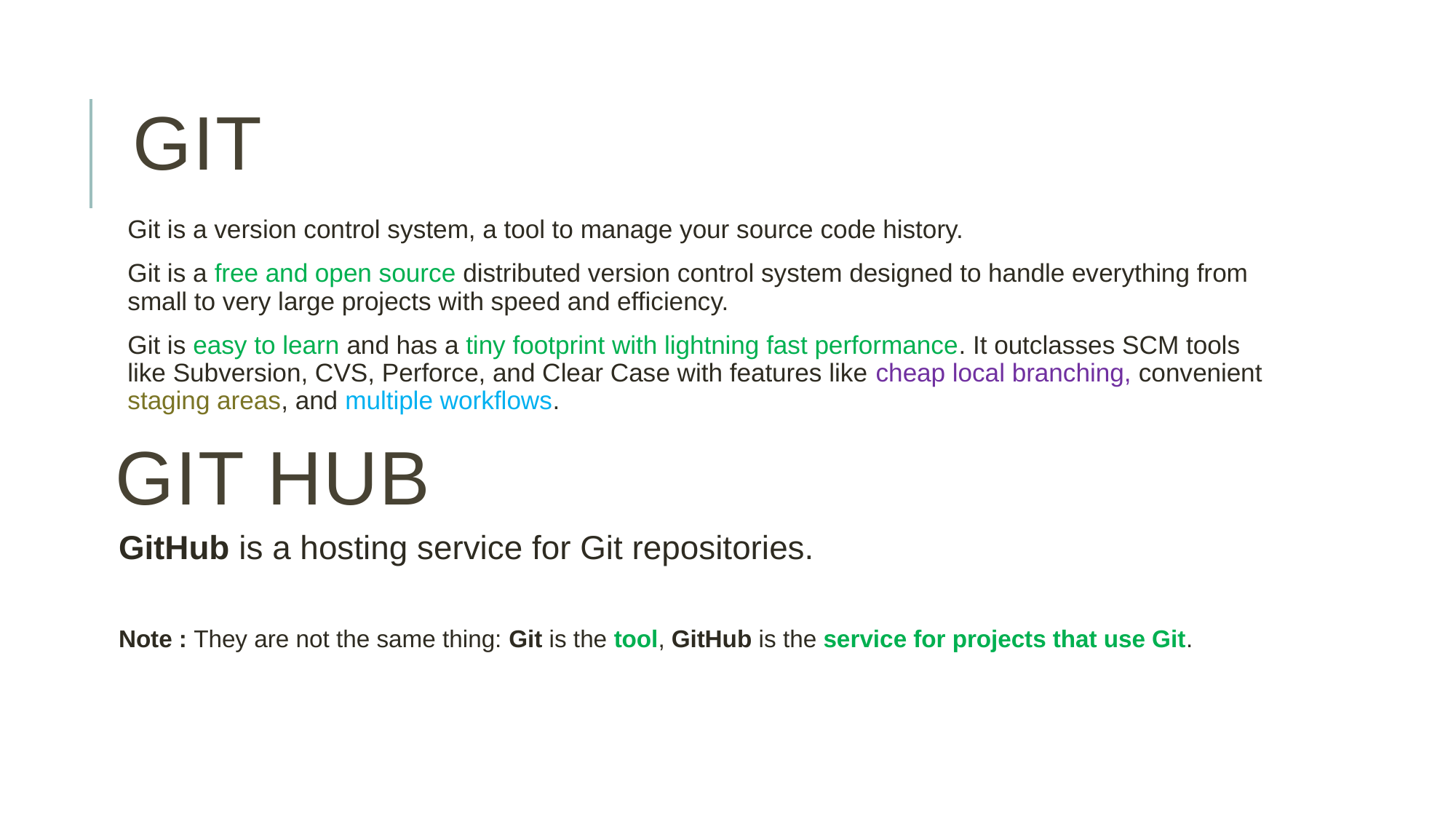

# Git
Git is a version control system, a tool to manage your source code history.
Git is a free and open source distributed version control system designed to handle everything from small to very large projects with speed and efficiency.
Git is easy to learn and has a tiny footprint with lightning fast performance. It outclasses SCM tools like Subversion, CVS, Perforce, and Clear Case with features like cheap local branching, convenient staging areas, and multiple workflows.

Git Hub
GitHub is a hosting service for Git repositories.
Note : They are not the same thing: Git is the tool, GitHub is the service for projects that use Git.